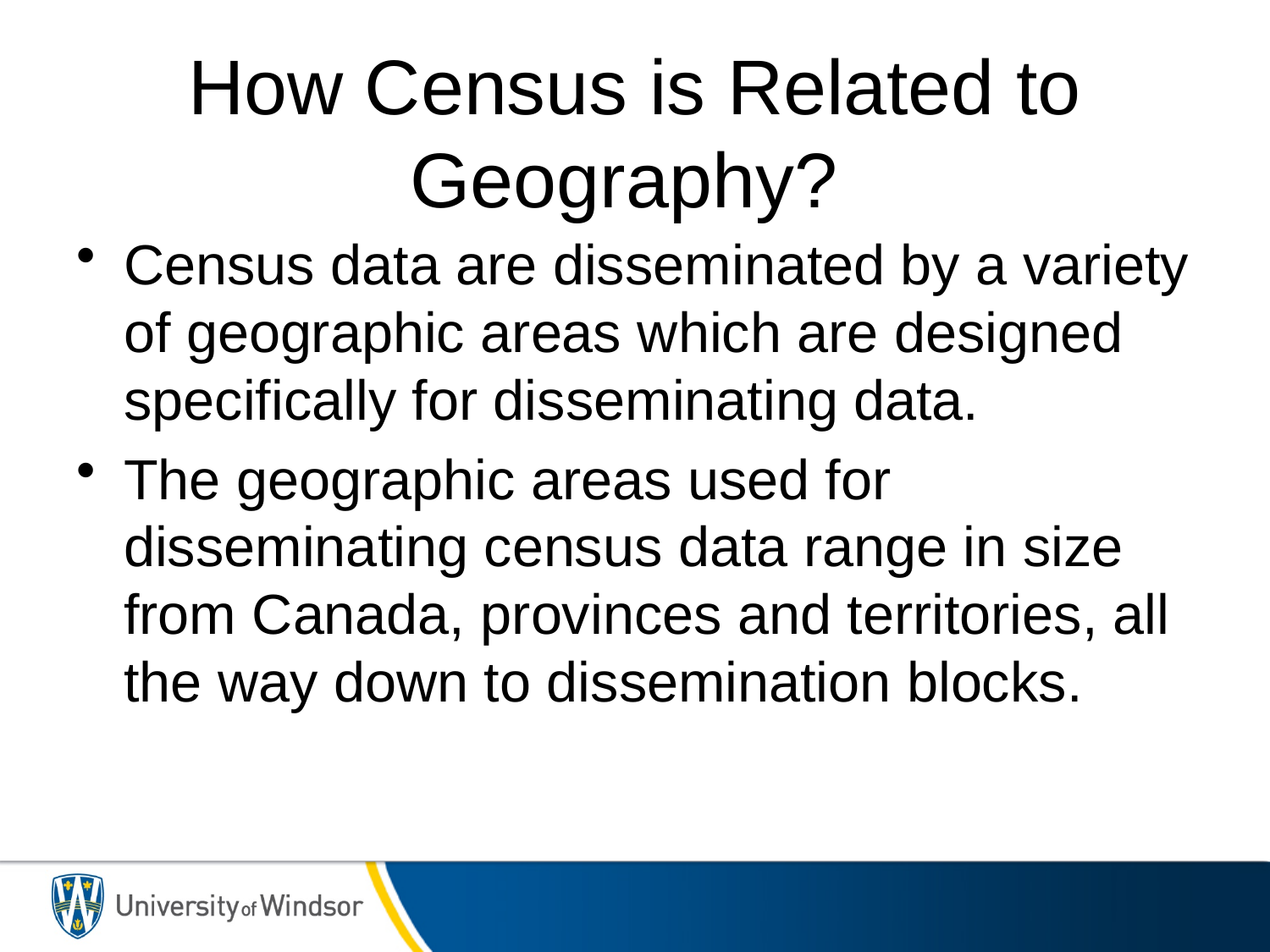

# How Census is Related to Geography?
Census data are disseminated by a variety of geographic areas which are designed specifically for disseminating data.
The geographic areas used for disseminating census data range in size from Canada, provinces and territories, all the way down to dissemination blocks.